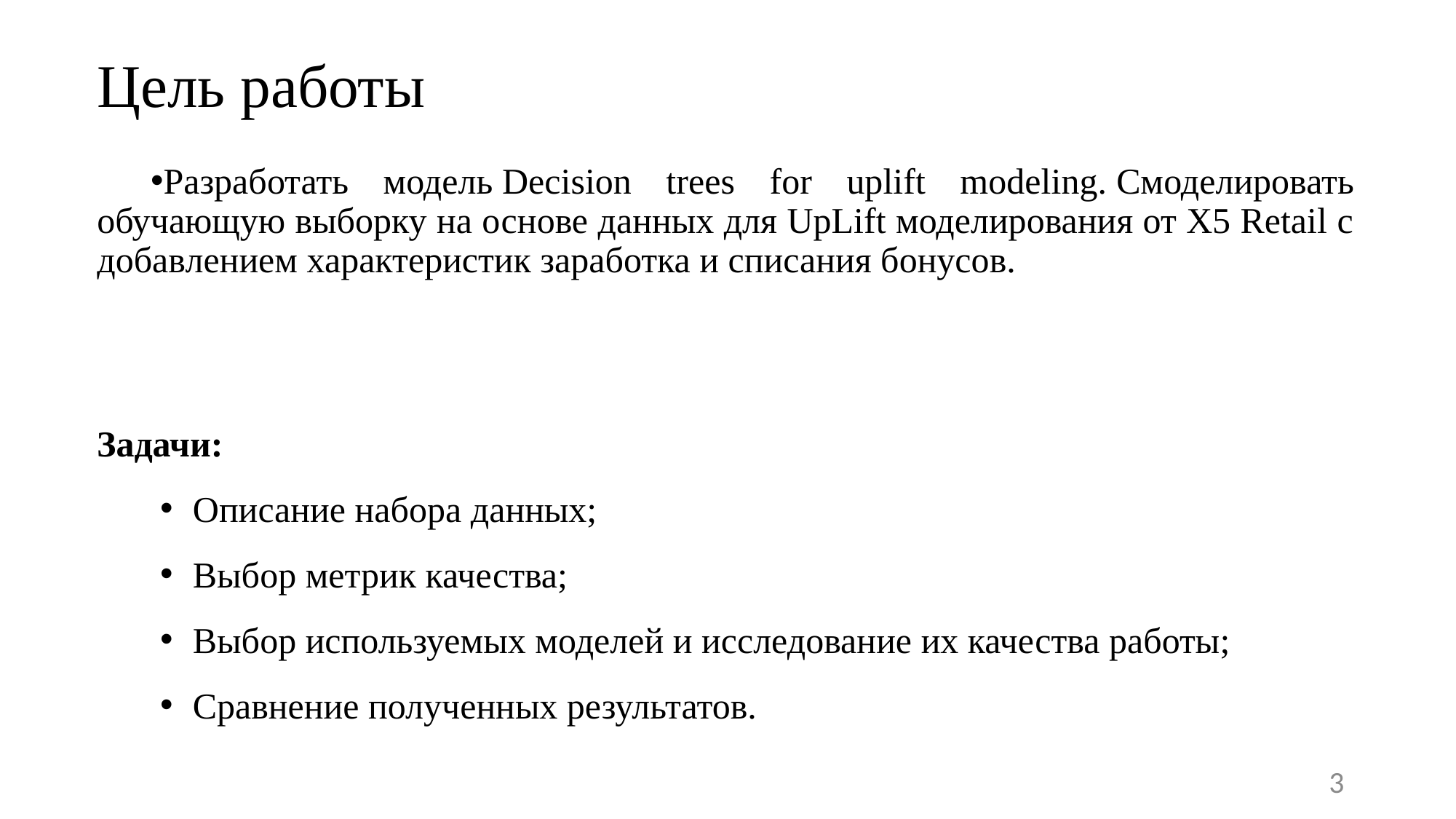

# Цель работы
Разработать модель Decision trees for uplift modeling. Смоделировать обучающую выборку на основе данных для UpLift моделирования от X5 Retail с добавлением характеристик заработка и списания бонусов.
Задачи:
Описание набора данных;
Выбор метрик качества;
Выбор используемых моделей и исследование их качества работы;
Сравнение полученных результатов.
3